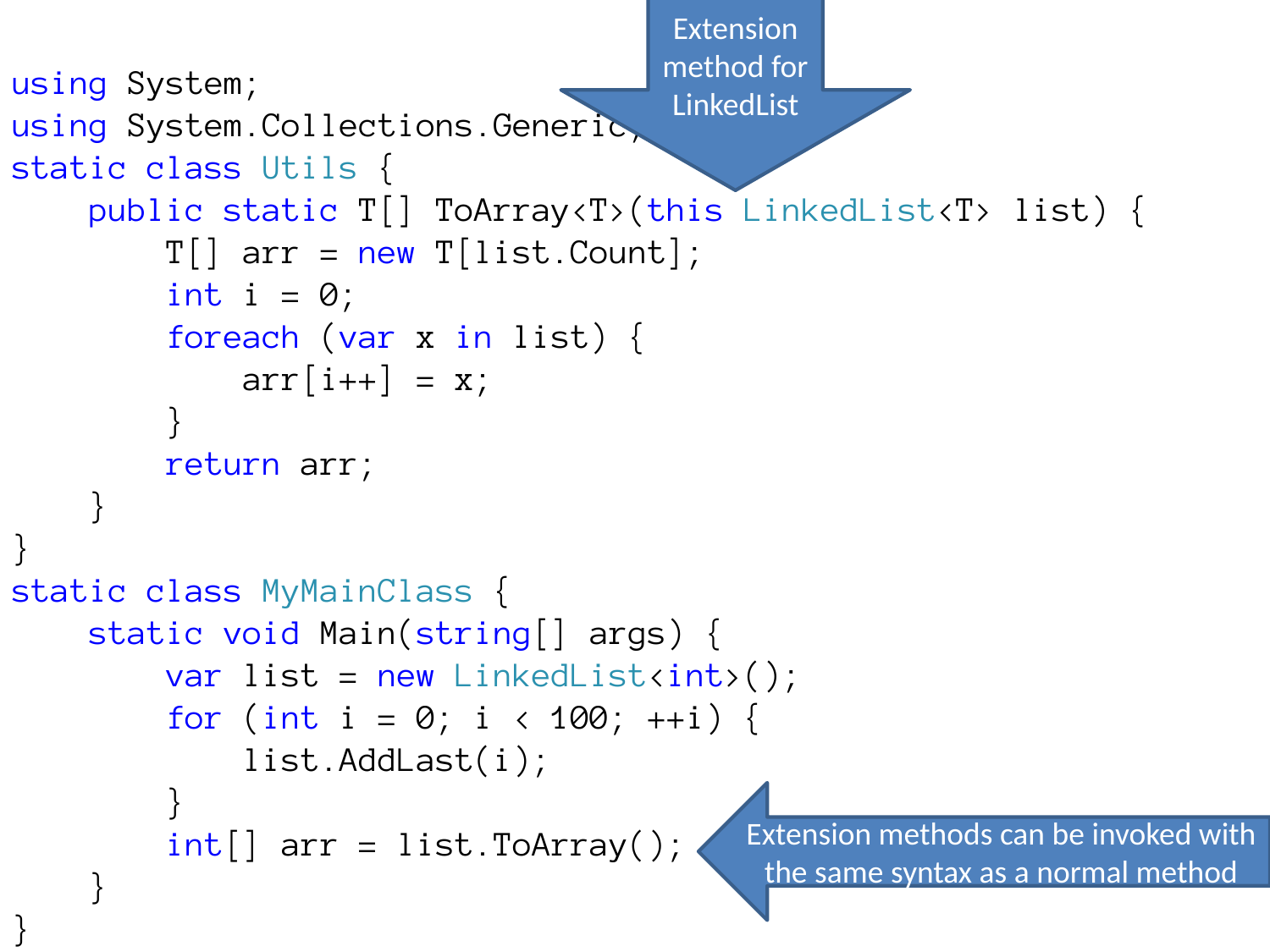

Extension method for LinkedList
using System;
using System.Collections.Generic;
static class Utils {
    public static T[] ToArray<T>(this LinkedList<T> list) {
        T[] arr = new T[list.Count];
        int i = 0;
        foreach (var x in list) {
            arr[i++] = x;
        }
        return arr;
    }
}
static class MyMainClass {
    static void Main(string[] args) {
        var list = new LinkedList<int>();
        for (int i = 0; i < 100; ++i) {
            list.AddLast(i);
        }
        int[] arr = list.ToArray();
    }
}

Extension methods can be invoked with the same syntax as a normal method